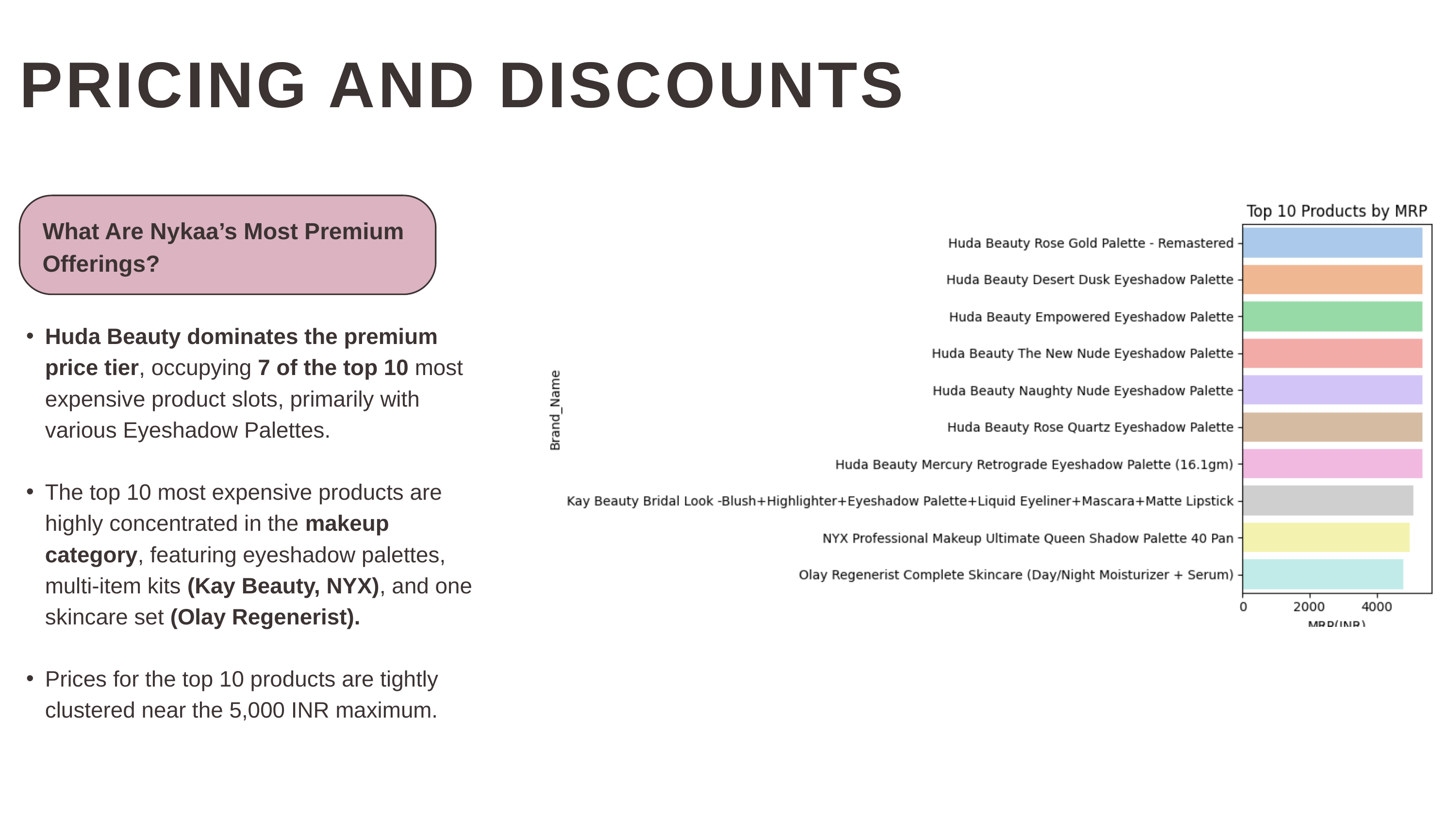

PRICING AND DISCOUNTS

What Are Nykaa’s Most Premium Offerings?
Huda Beauty dominates the premium price tier, occupying 7 of the top 10 most expensive product slots, primarily with various Eyeshadow Palettes.

The top 10 most expensive products are highly concentrated in the makeup category, featuring eyeshadow palettes, multi-item kits (Kay Beauty, NYX), and one skincare set (Olay Regenerist).

Prices for the top 10 products are tightly clustered near the 5,000 INR maximum.